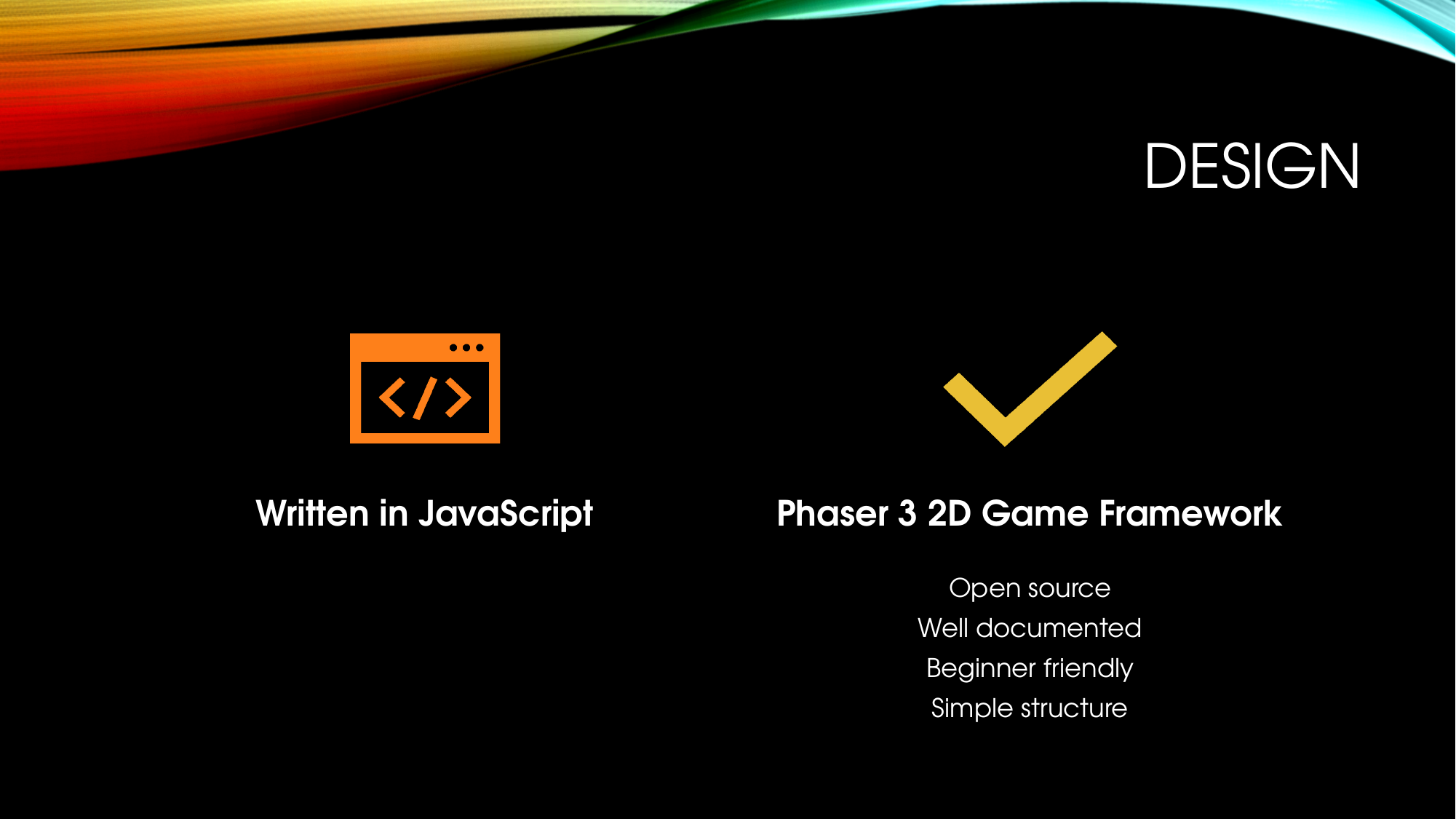

# DESIGN
Written in JavaScript
Phaser 3 2D Game Framework
Open source
Well documented
Beginner friendly
Simple structure